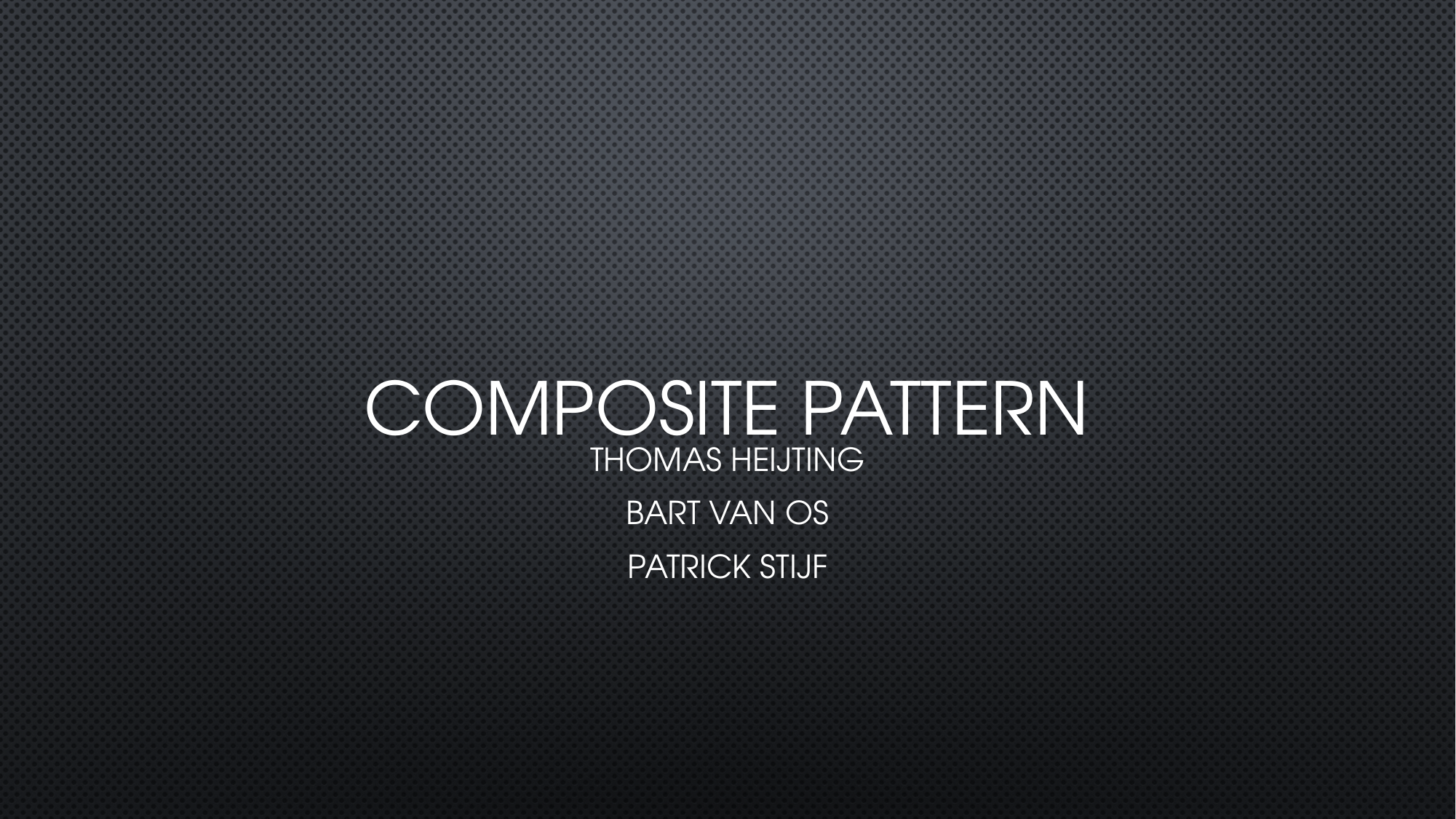

# Composite Pattern
Thomas Heijting
Bart van Os
Patrick Stijf